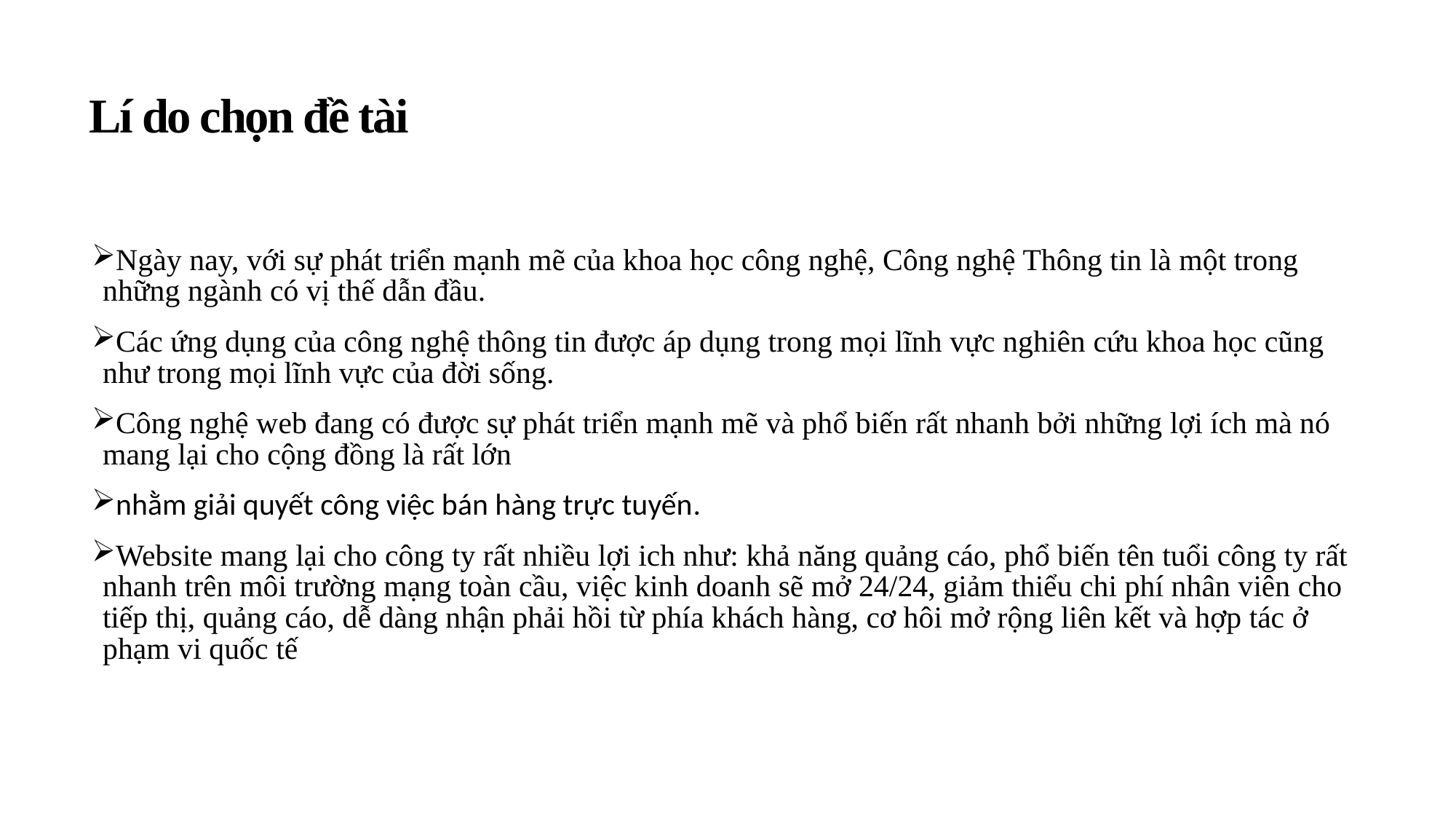

# Lí do chọn đề tài
Ngày nay, với sự phát triển mạnh mẽ của khoa học công nghệ, Công nghệ Thông tin là một trong những ngành có vị thế dẫn đầu.
Các ứng dụng của công nghệ thông tin được áp dụng trong mọi lĩnh vực nghiên cứu khoa học cũng như trong mọi lĩnh vực của đời sống.
Công nghệ web đang có được sự phát triển mạnh mẽ và phổ biến rất nhanh bởi những lợi ích mà nó mang lại cho cộng đồng là rất lớn
nhằm giải quyết công việc bán hàng trực tuyến.
Website mang lại cho công ty rất nhiều lợi ich như: khả năng quảng cáo, phổ biến tên tuổi công ty rất nhanh trên môi trường mạng toàn cầu, việc kinh doanh sẽ mở 24/24, giảm thiểu chi phí nhân viên cho tiếp thị, quảng cáo, dễ dàng nhận phải hồi từ phía khách hàng, cơ hôi mở rộng liên kết và hợp tác ở phạm vi quốc tế